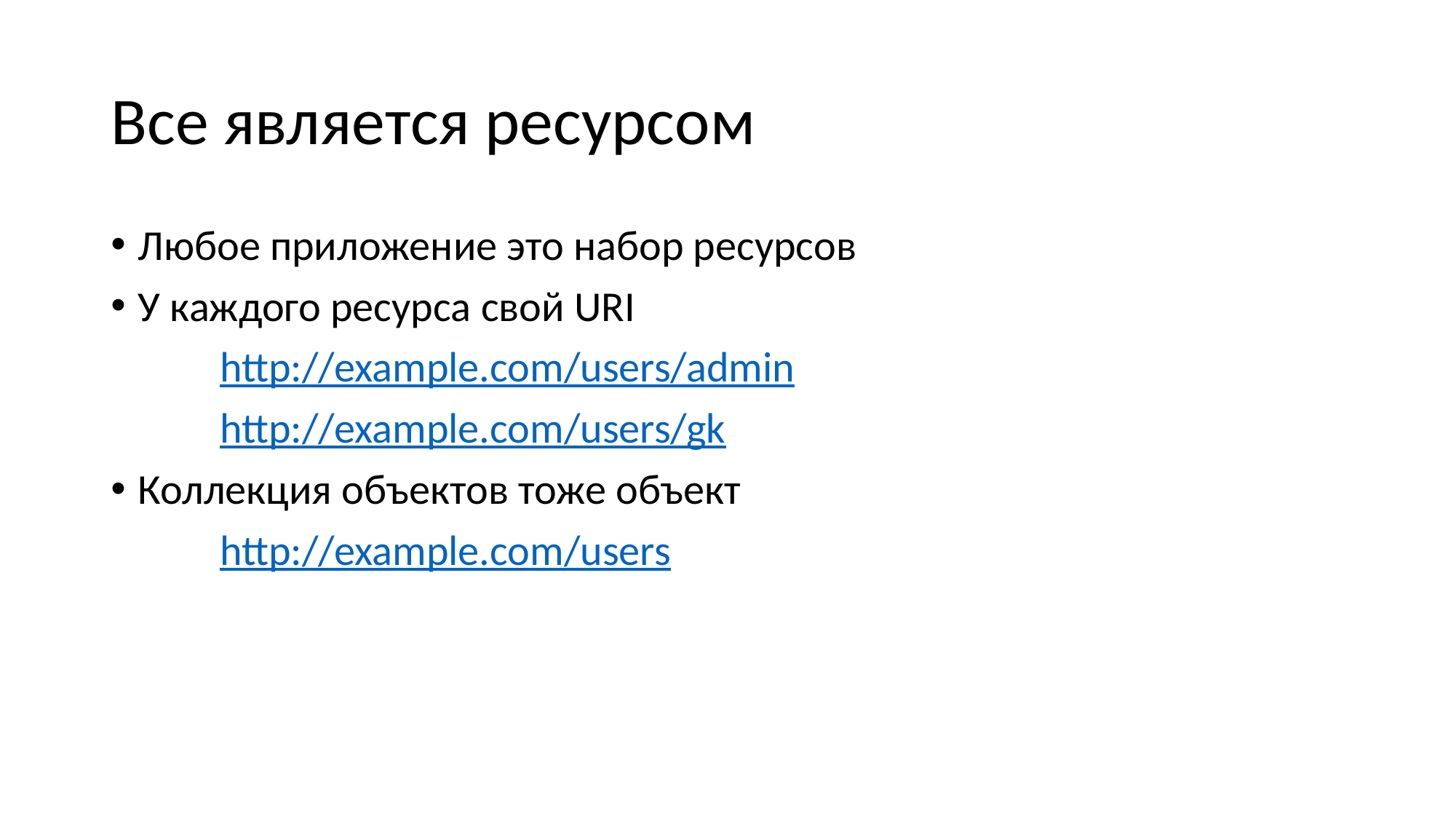

# Все является ресурсом
Любое приложение это набор ресурсов
У каждого ресурса свой URI
	http://example.com/users/admin
	http://example.com/users/gk
Коллекция объектов тоже объект
	http://example.com/users